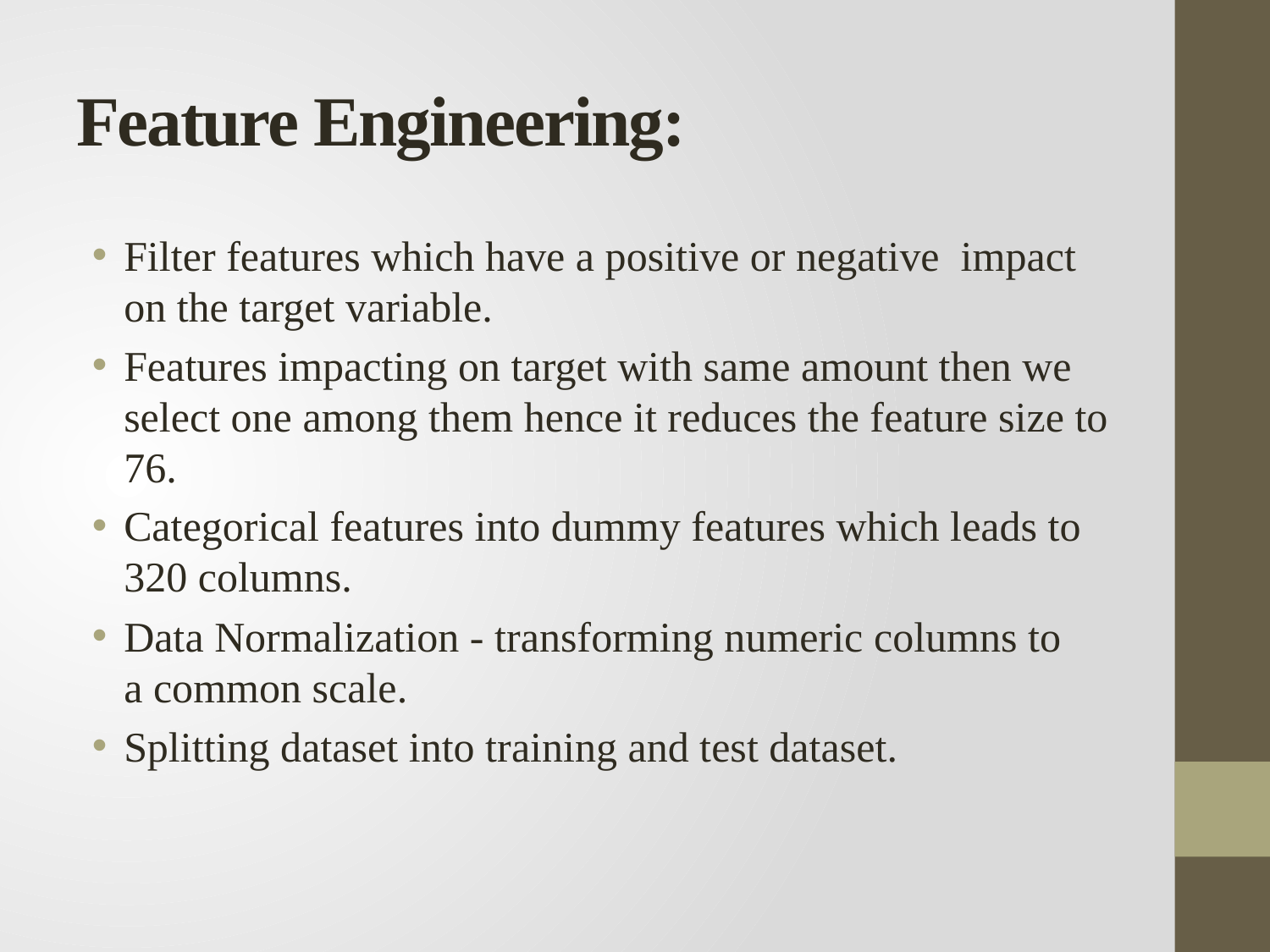

# Feature Engineering:
Filter features which have a positive or negative  impact on the target variable.
Features impacting on target with same amount then we select one among them hence it reduces the feature size to 76.
Categorical features into dummy features which leads to 320 columns.
Data Normalization - transforming numeric columns to a common scale.
Splitting dataset into training and test dataset.